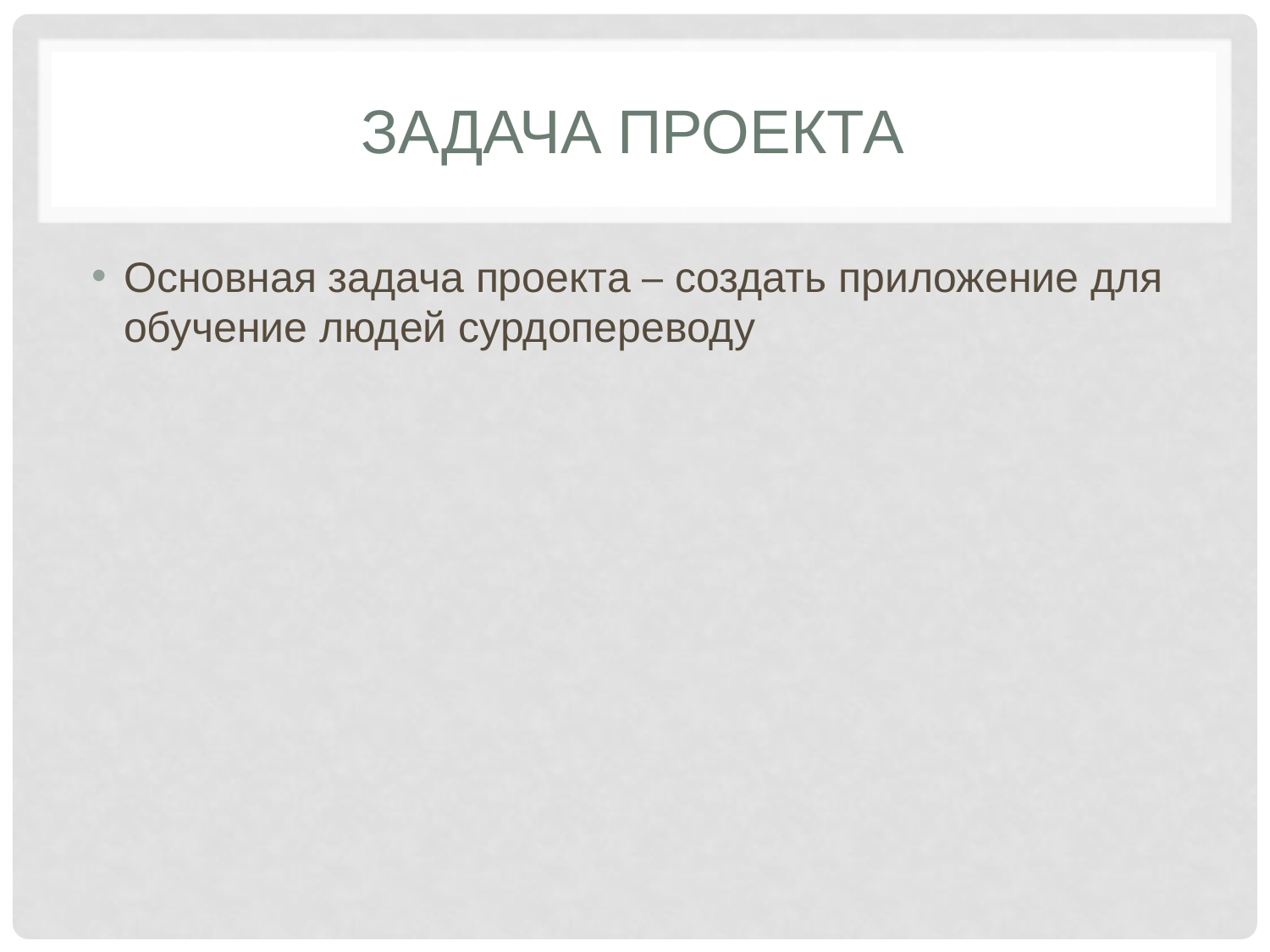

# Задача проекта
Основная задача проекта – создать приложение для обучение людей сурдопереводу